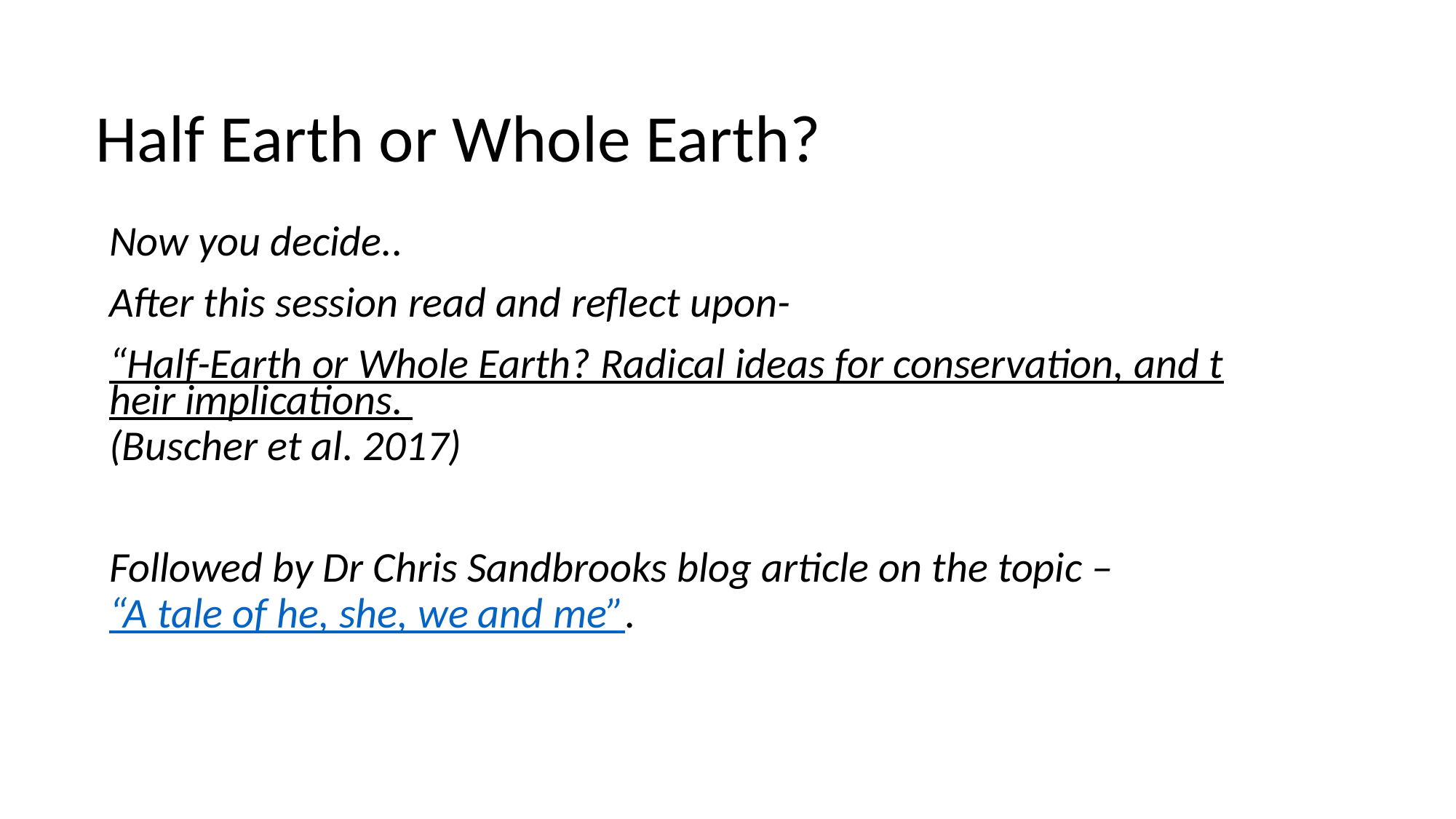

# Half Earth or Whole Earth?
Now you decide..
After this session read and reflect upon-
“Half-Earth or Whole Earth? Radical ideas for conservation, and their implications. (Buscher et al. 2017)

Followed by Dr Chris Sandbrooks blog article on the topic – “A tale of he, she, we and me”.